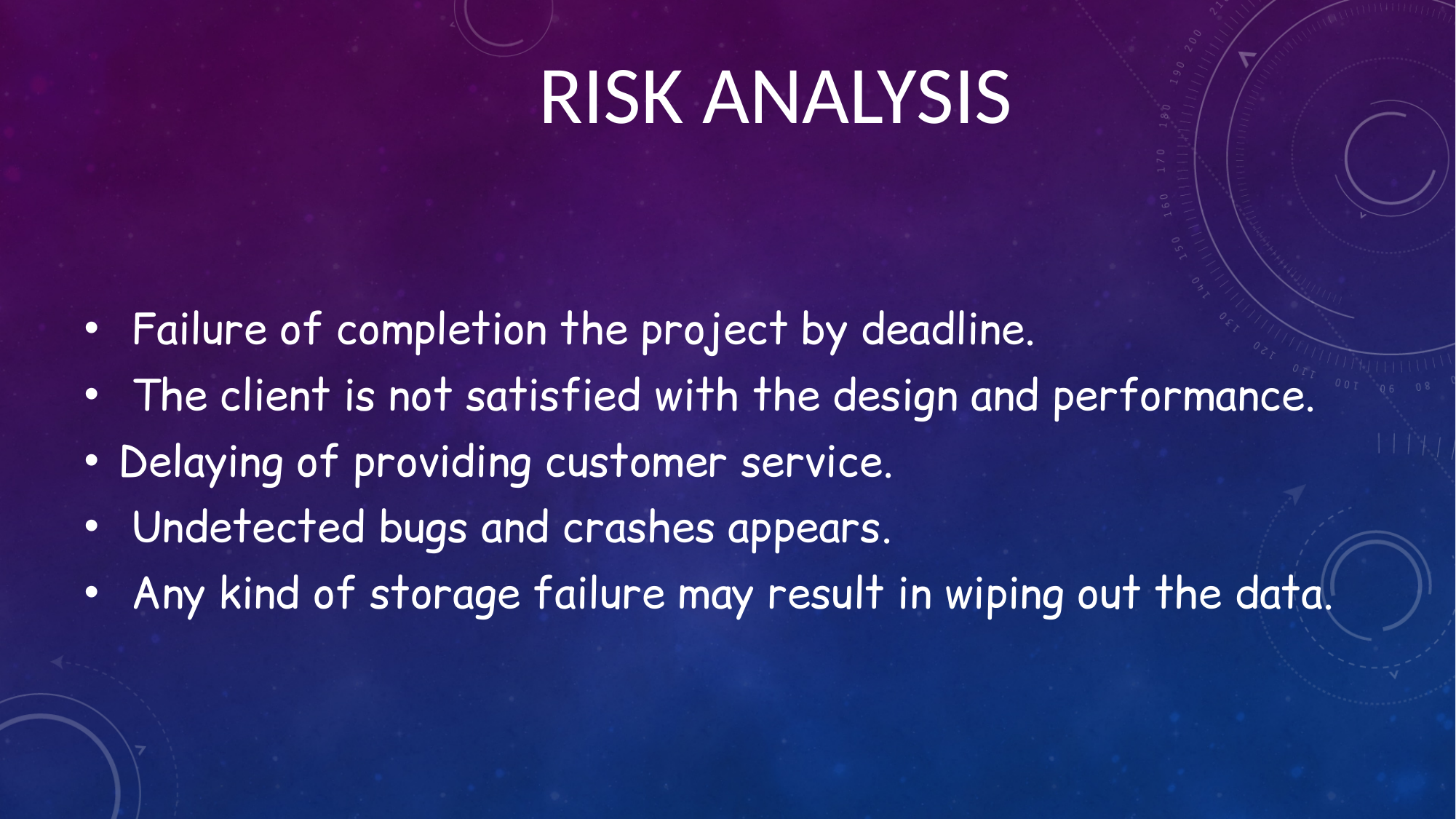

# Risk Analysis
 Failure of completion the project by deadline.
 The client is not satisfied with the design and performance.
Delaying of providing customer service.
 Undetected bugs and crashes appears.
 Any kind of storage failure may result in wiping out the data.